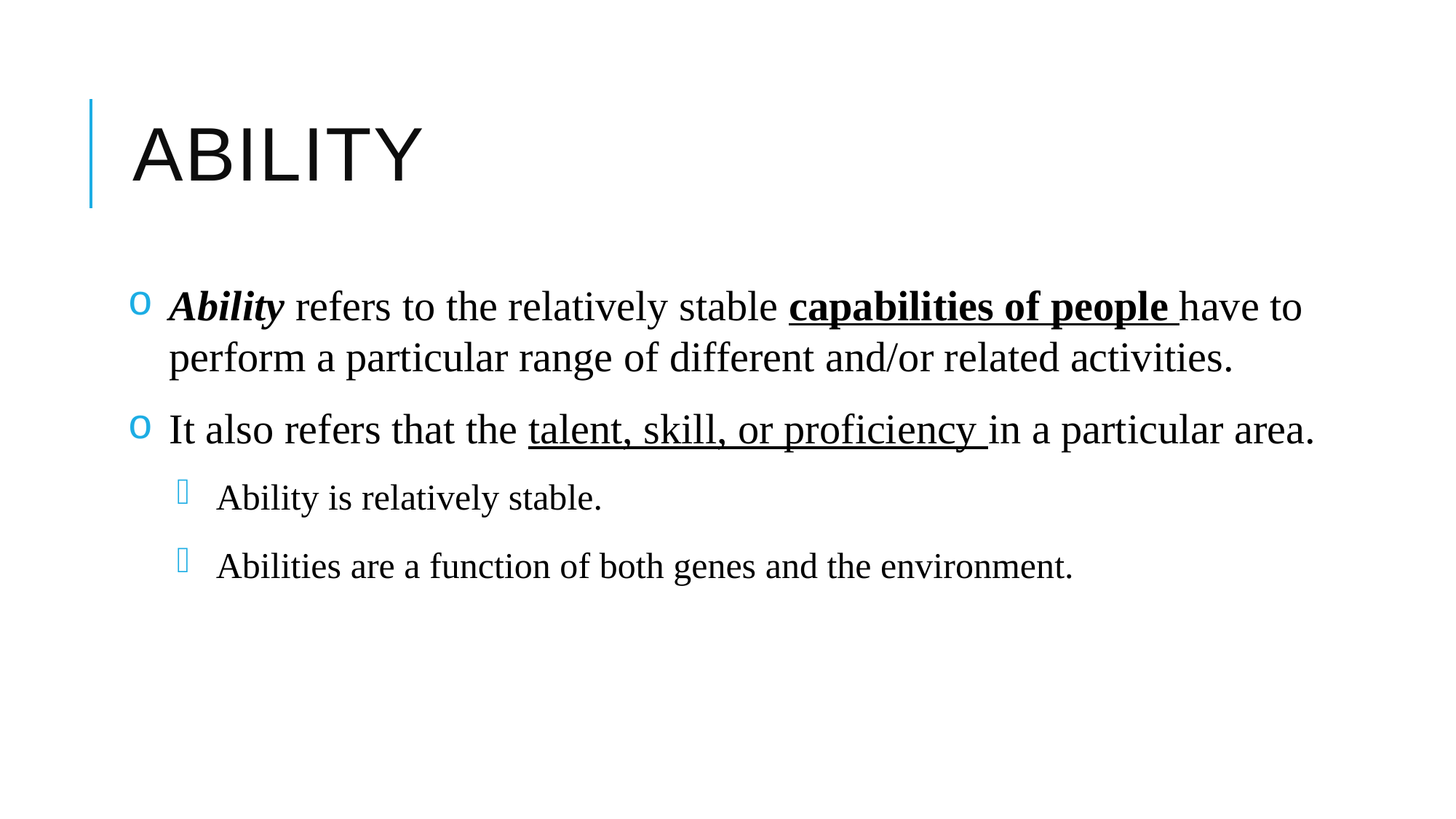

# ability
Ability refers to the relatively stable capabilities of people have to perform a particular range of different and/or related activities.
It also refers that the talent, skill, or proficiency in a particular area.
Ability is relatively stable.
Abilities are a function of both genes and the environment.